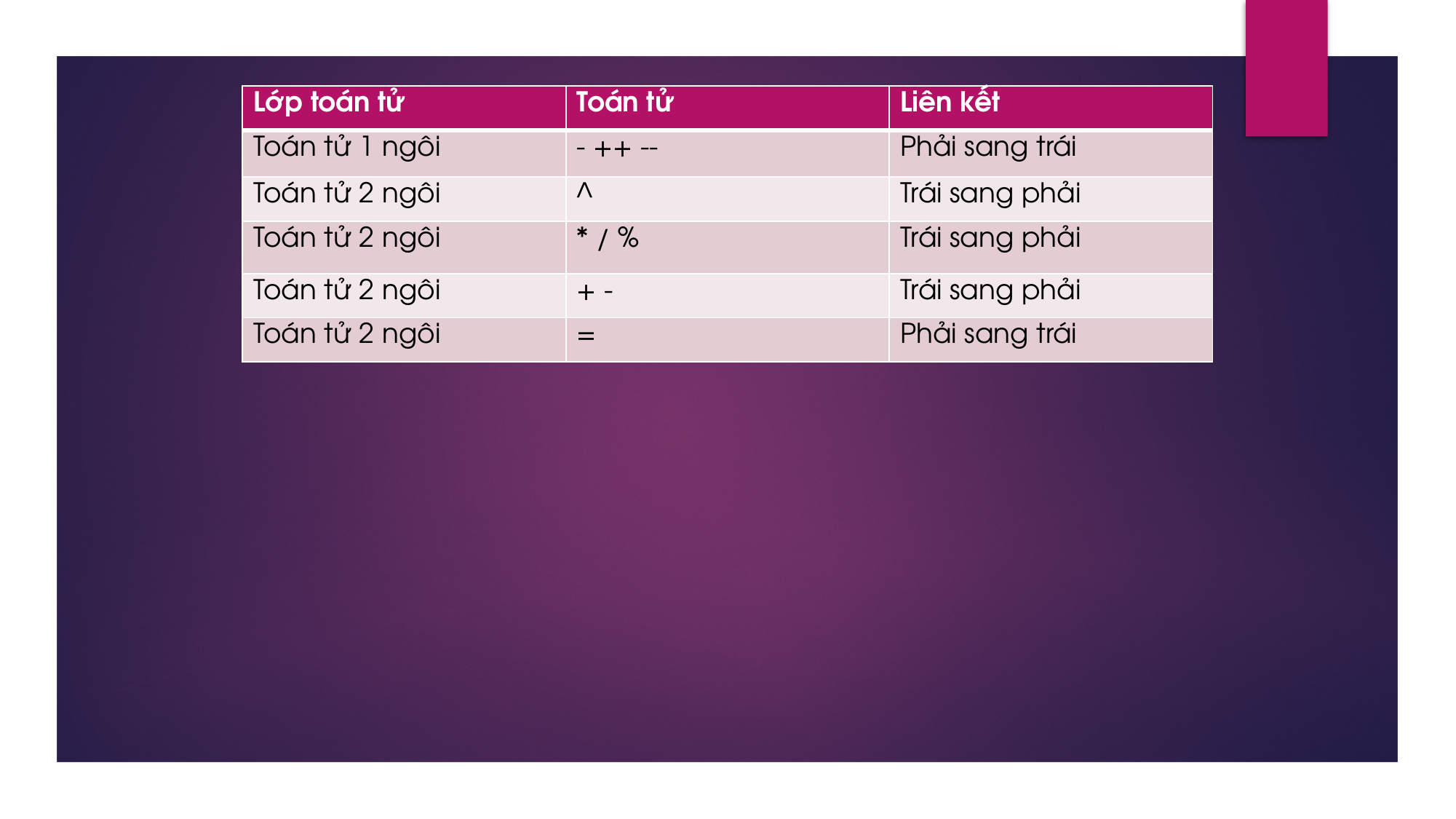

| Lớp toán tử | Toán tử | Liên kết |
| --- | --- | --- |
| Toán tử 1 ngôi | - ++ -- | Phải sang trái |
| Toán tử 2 ngôi | ^ | Trái sang phải |
| Toán tử 2 ngôi | \* / % | Trái sang phải |
| Toán tử 2 ngôi | + - | Trái sang phải |
| Toán tử 2 ngôi | = | Phải sang trái |